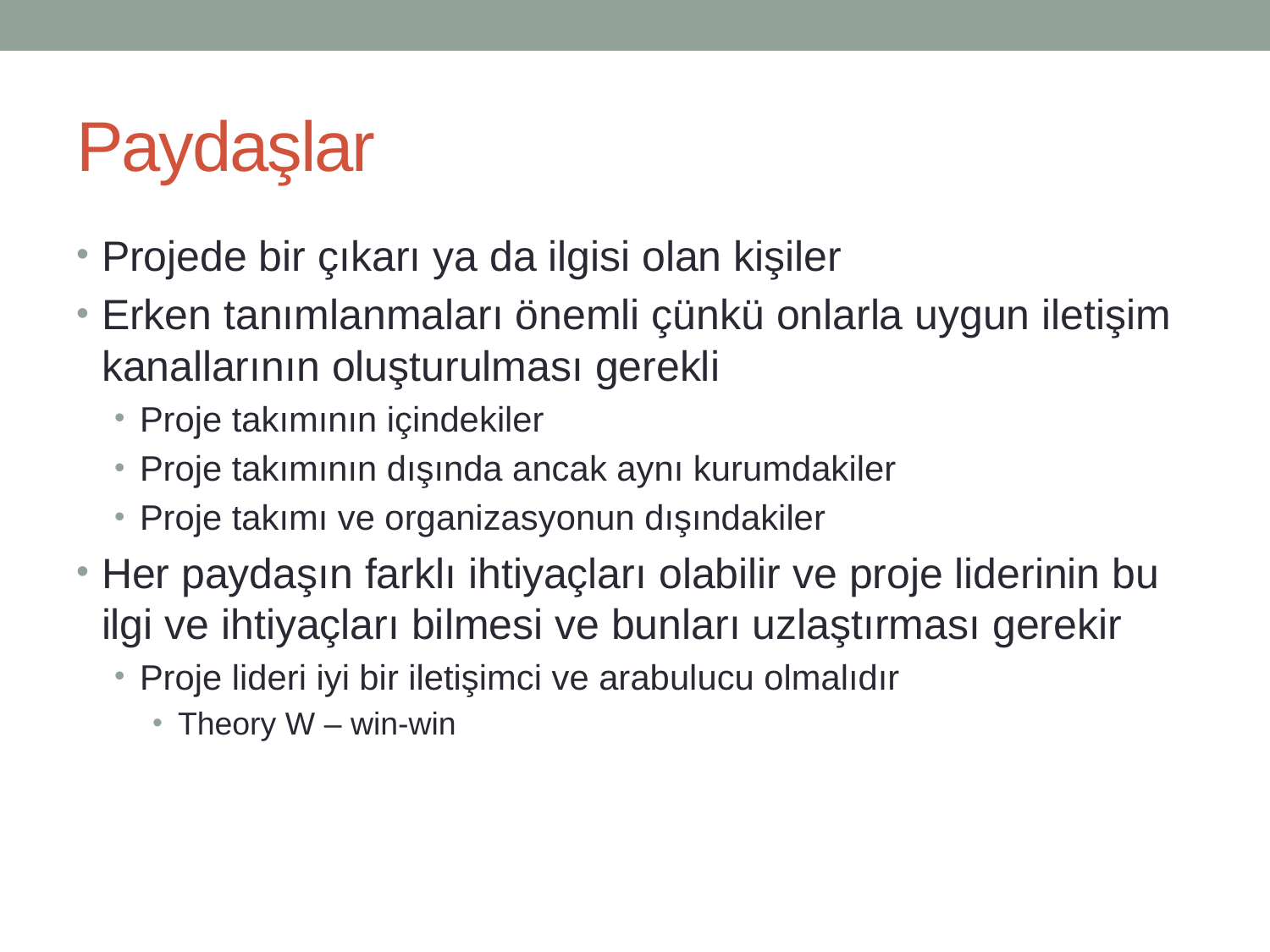

# Paydaşlar
Projede bir çıkarı ya da ilgisi olan kişiler
Erken tanımlanmaları önemli çünkü onlarla uygun iletişim kanallarının oluşturulması gerekli
Proje takımının içindekiler
Proje takımının dışında ancak aynı kurumdakiler
Proje takımı ve organizasyonun dışındakiler
Her paydaşın farklı ihtiyaçları olabilir ve proje liderinin bu ilgi ve ihtiyaçları bilmesi ve bunları uzlaştırması gerekir
Proje lideri iyi bir iletişimci ve arabulucu olmalıdır
Theory W – win-win